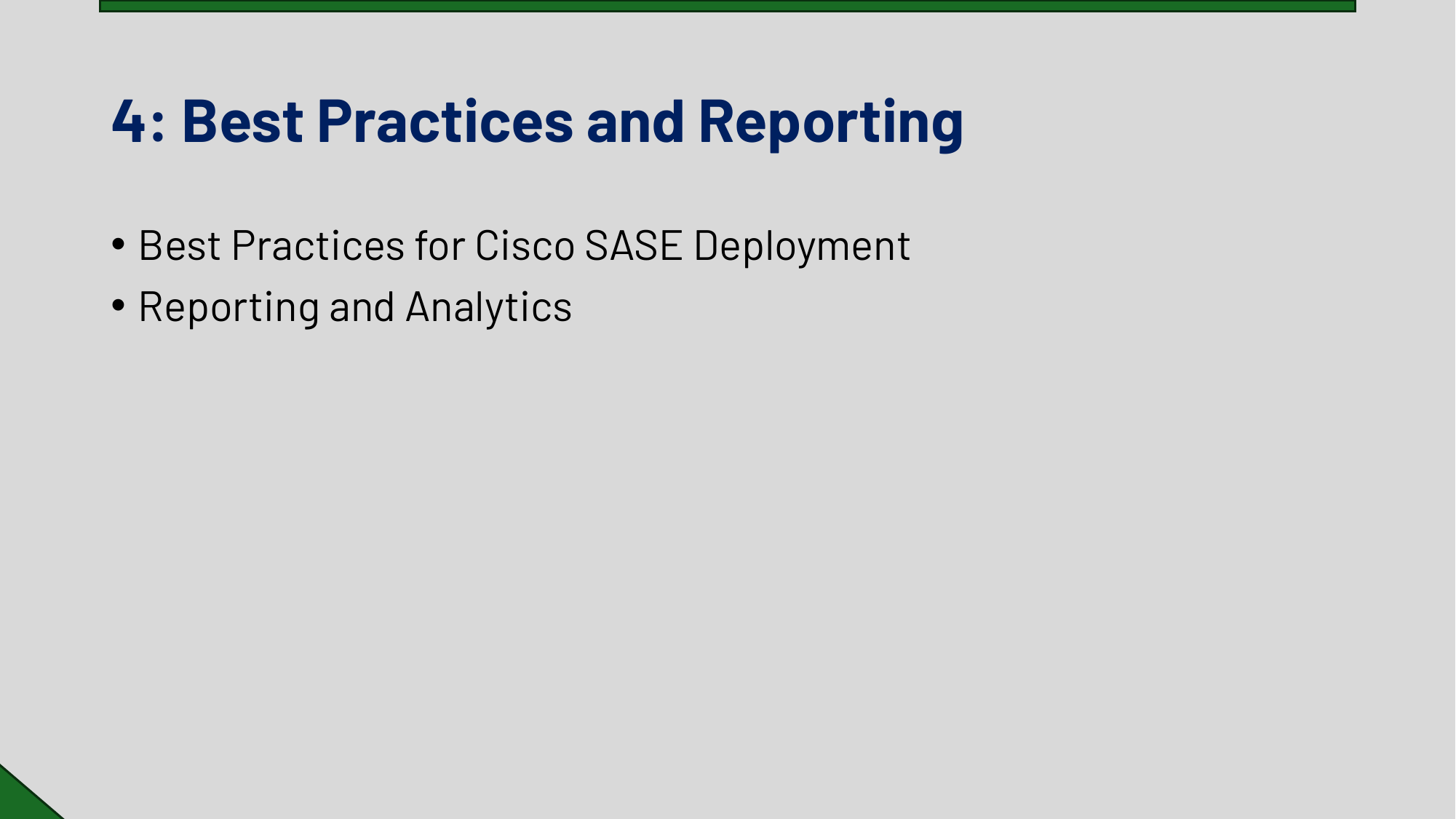

# 4: Best Practices and Reporting
Best Practices for Cisco SASE Deployment
Reporting and Analytics